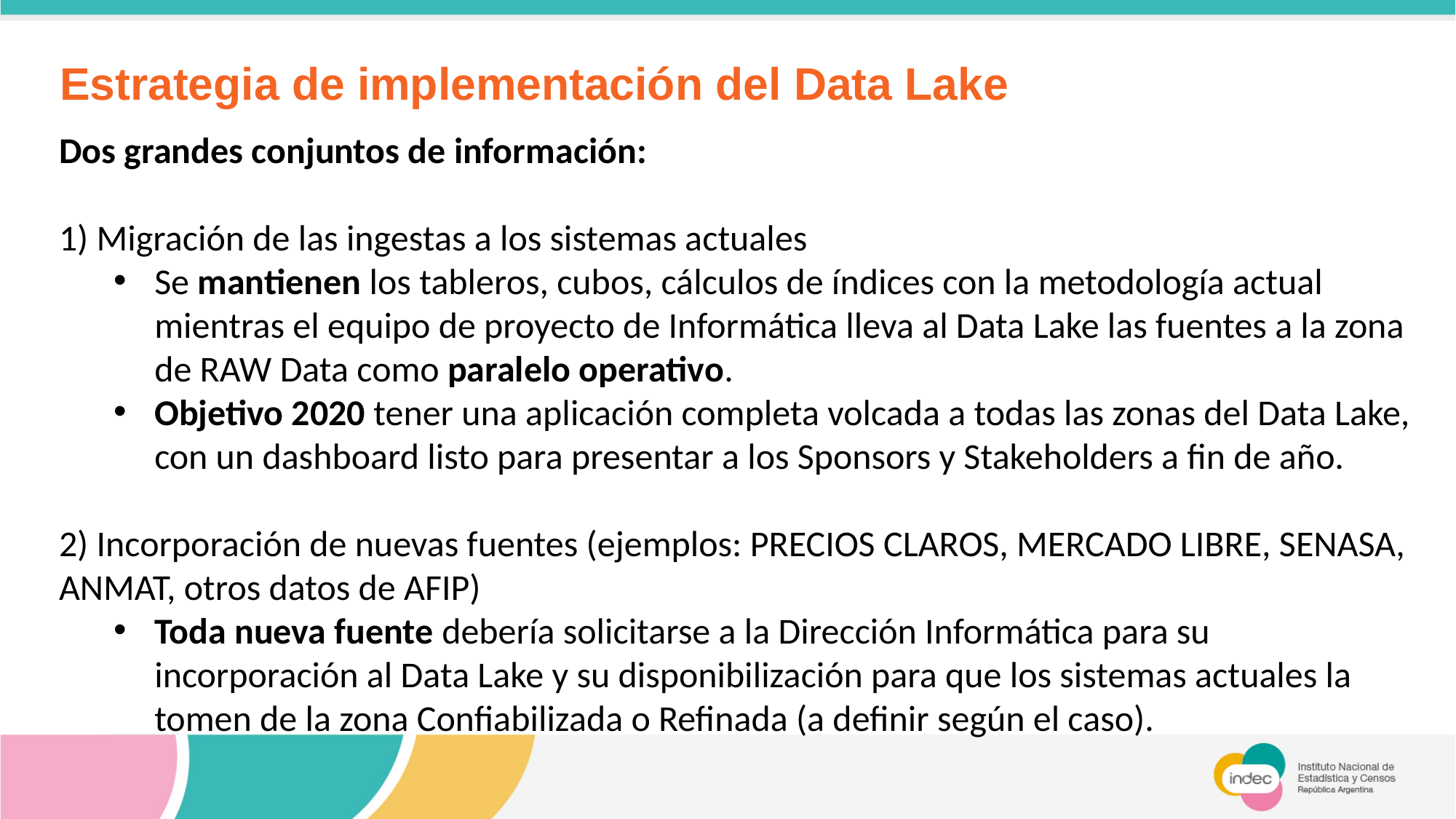

Estrategia de implementación del Data Lake

Dos grandes conjuntos de información:

1) Migración de las ingestas a los sistemas actuales
Se mantienen los tableros, cubos, cálculos de índices con la metodología actual mientras el equipo de proyecto de Informática lleva al Data Lake las fuentes a la zona de RAW Data como paralelo operativo.
Objetivo 2020 tener una aplicación completa volcada a todas las zonas del Data Lake, con un dashboard listo para presentar a los Sponsors y Stakeholders a fin de año.

2) Incorporación de nuevas fuentes (ejemplos: PRECIOS CLAROS, MERCADO LIBRE, SENASA, ANMAT, otros datos de AFIP)
Toda nueva fuente debería solicitarse a la Dirección Informática para su incorporación al Data Lake y su disponibilización para que los sistemas actuales la tomen de la zona Confiabilizada o Refinada (a definir según el caso).